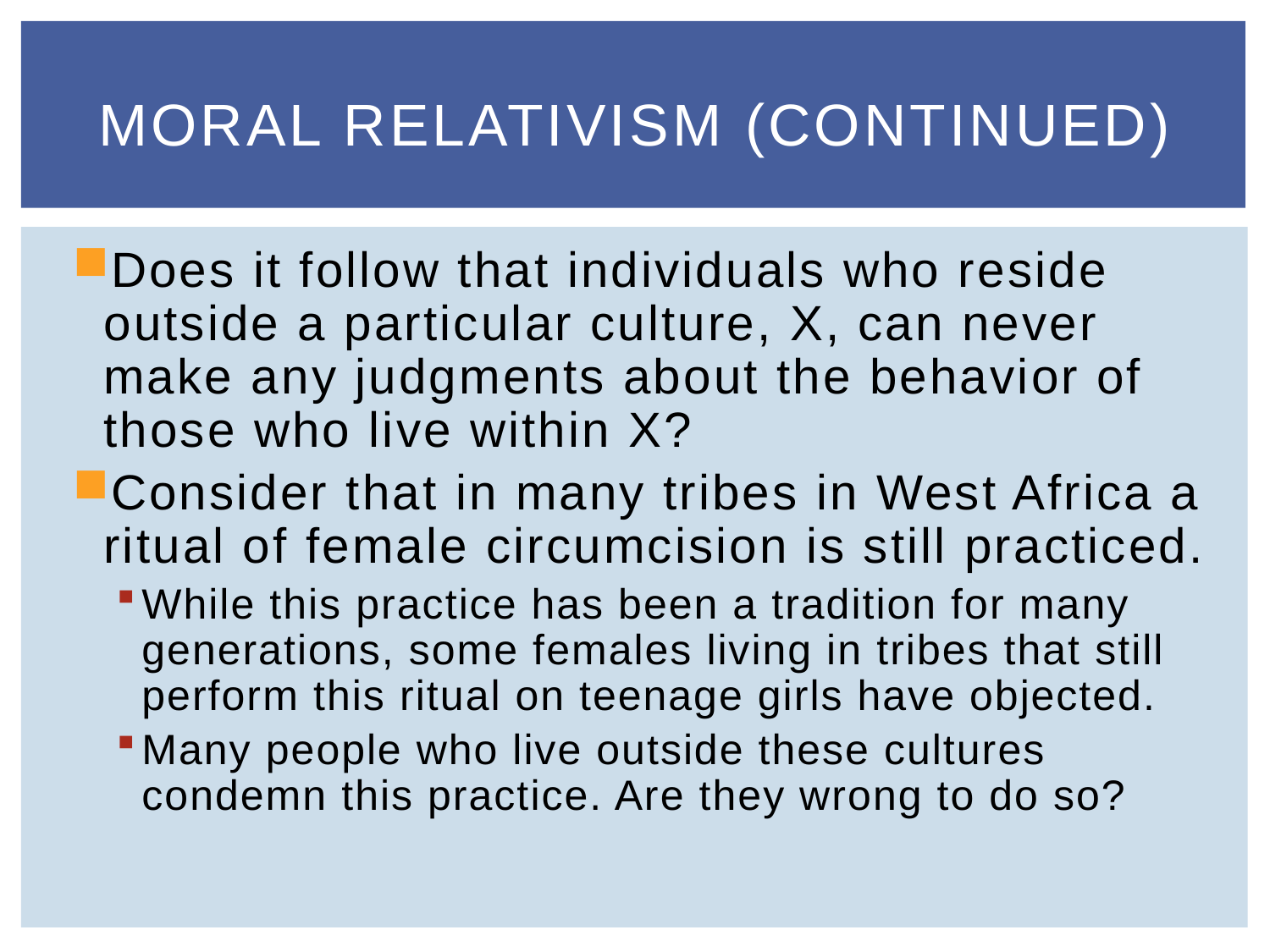

# Moral Relativism (Continued)
Does it follow that individuals who reside outside a particular culture, X, can never make any judgments about the behavior of those who live within X?
Consider that in many tribes in West Africa a ritual of female circumcision is still practiced.
While this practice has been a tradition for many generations, some females living in tribes that still perform this ritual on teenage girls have objected.
Many people who live outside these cultures condemn this practice. Are they wrong to do so?